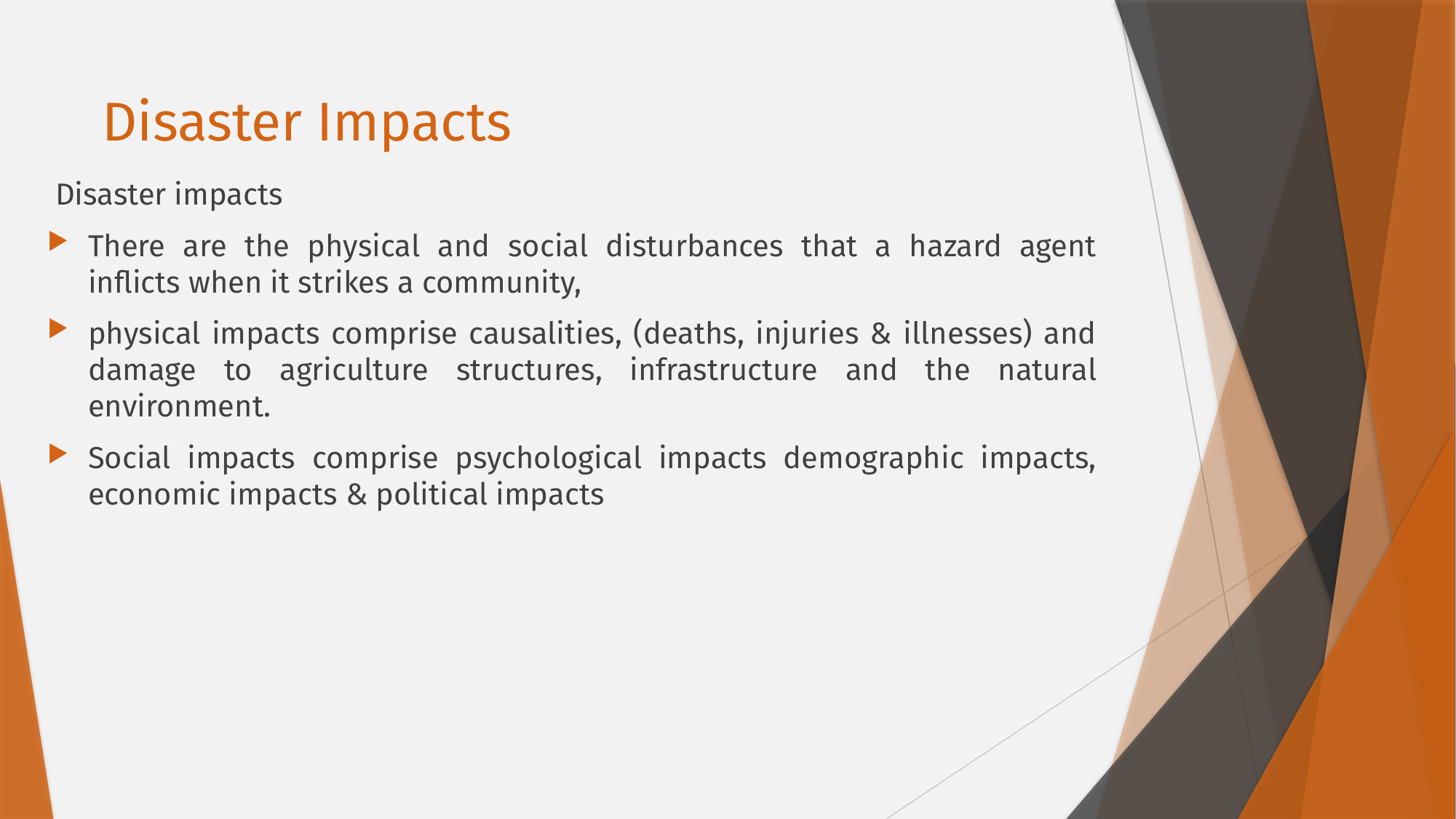

# Disaster Impacts
 Disaster impacts
There are the physical and social disturbances that a hazard agent inflicts when it strikes a community,
physical impacts comprise causalities, (deaths, injuries & illnesses) and damage to agriculture structures, infrastructure and the natural environment.
Social impacts comprise psychological impacts demographic impacts, economic impacts & political impacts